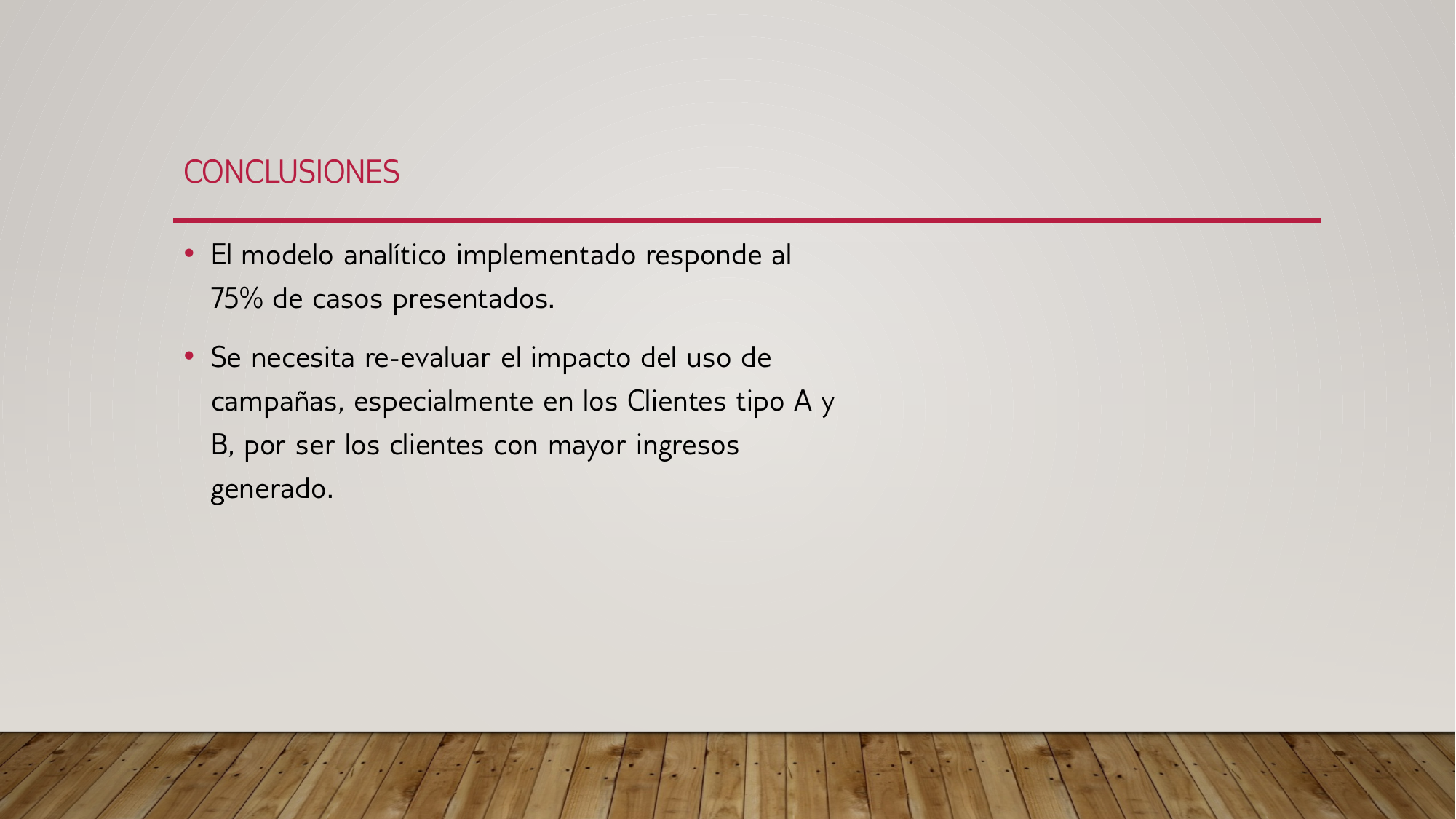

CONCLUSIONES
El modelo analítico implementado responde al 75% de casos presentados.
Se necesita re-evaluar el impacto del uso de campañas, especialmente en los Clientes tipo A y B, por ser los clientes con mayor ingresos generado.